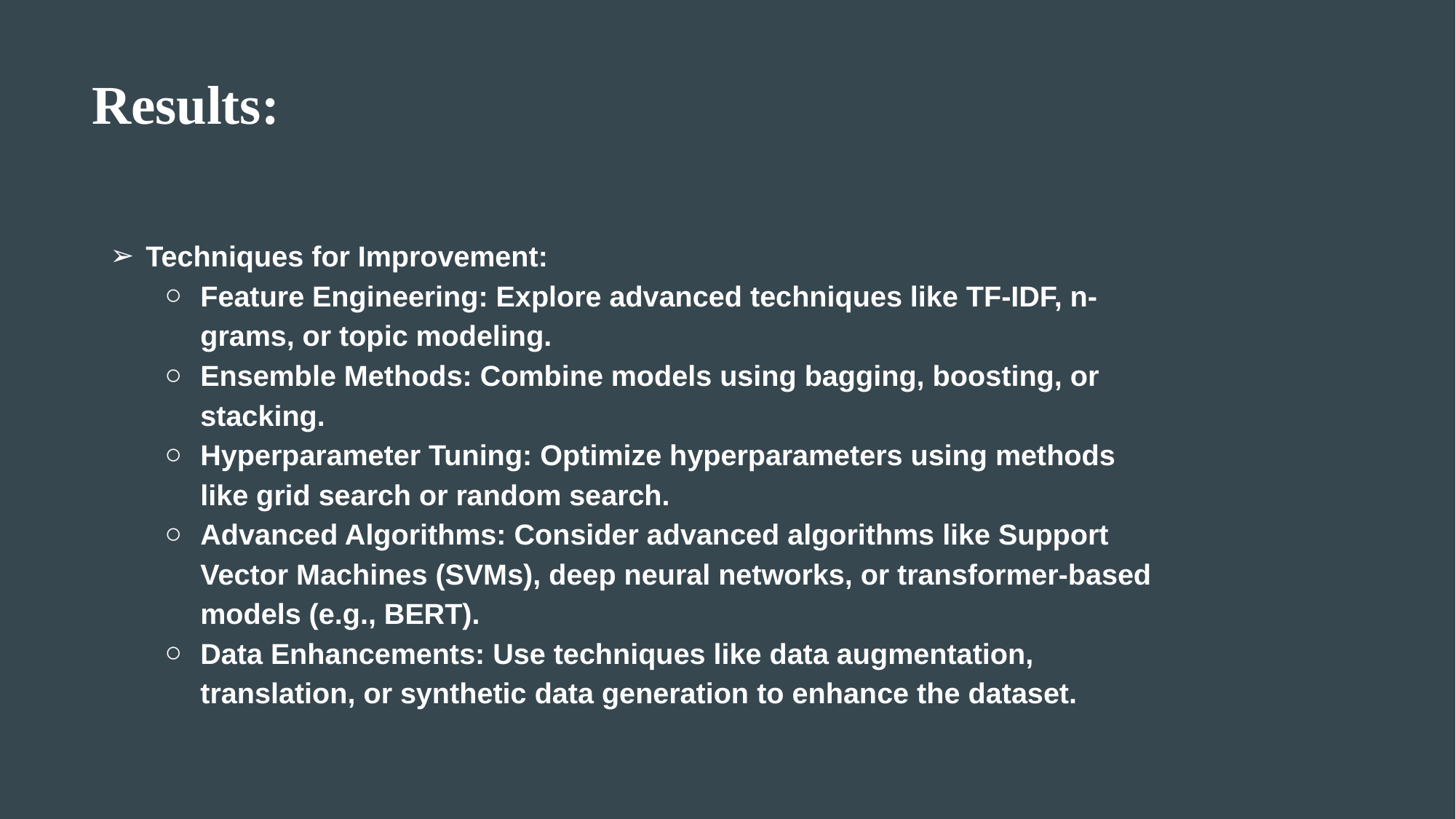

# Results:
Techniques for Improvement:
Feature Engineering: Explore advanced techniques like TF-IDF, n-grams, or topic modeling.
Ensemble Methods: Combine models using bagging, boosting, or stacking.
Hyperparameter Tuning: Optimize hyperparameters using methods like grid search or random search.
Advanced Algorithms: Consider advanced algorithms like Support Vector Machines (SVMs), deep neural networks, or transformer-based models (e.g., BERT).
Data Enhancements: Use techniques like data augmentation, translation, or synthetic data generation to enhance the dataset.